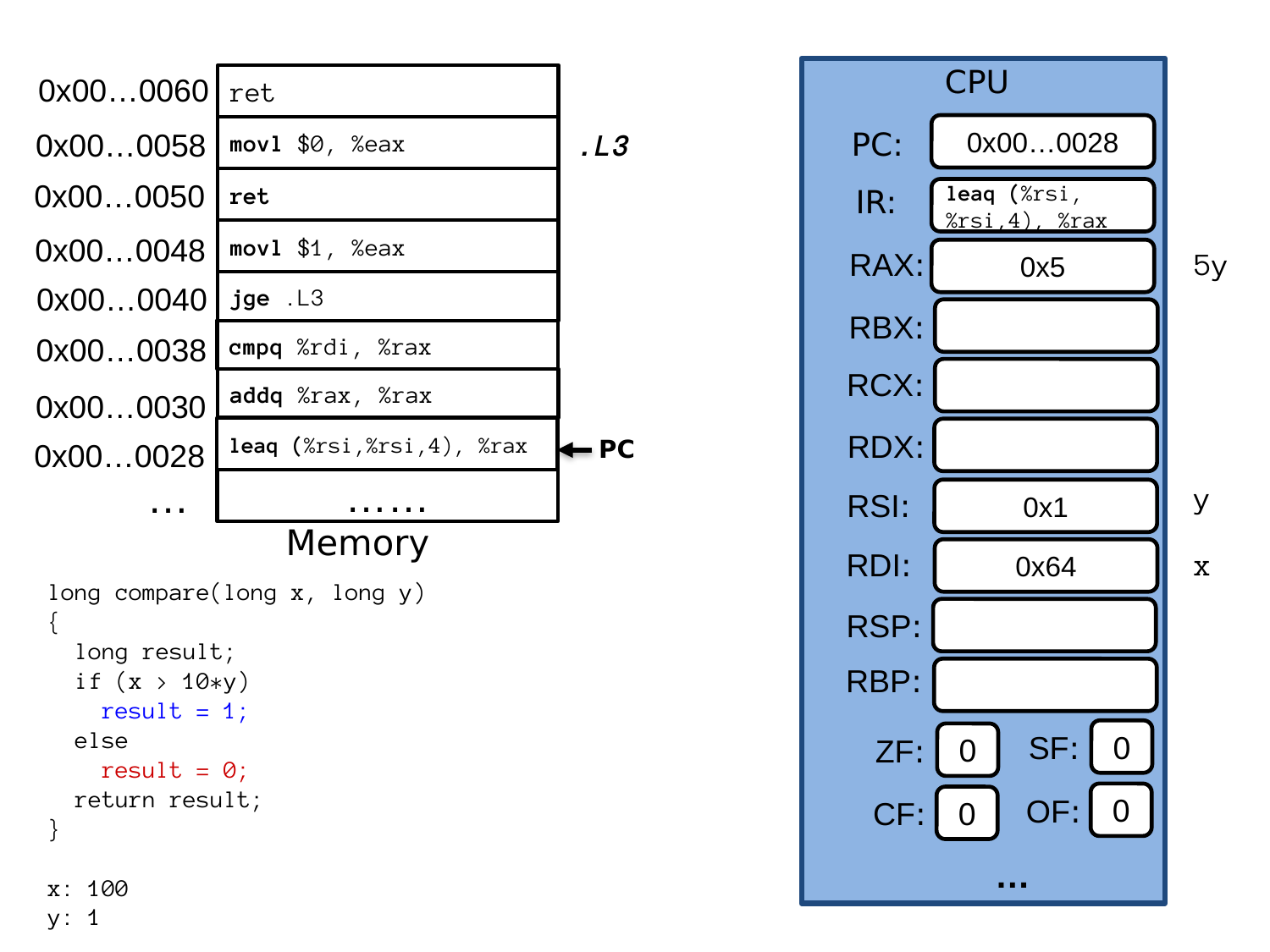

CPU

0x00…0060
ret
0x00…0028
movl $0, %eax
.L3
PC:
0x00…0058
ret
0x00…0050
IR:
leaq (%rsi,%rsi,4), %rax
movl $1, %eax
0x00…0048
5y
RAX:
0x5
jge .L3
0x00…0040

RBX:
cmpq %rdi, %rax
0x00…0038
RCX:

addq %rax, %rax
0x00…0030
leaq (%rsi,%rsi,4), %rax

RDX:
PC
0x00…0028
…
……
y
RSI:
0x1
Memory
x
RDI:
0x64
long compare(long x, long y)
{
  long result;
  if (x > 10*y)
    result = 1;
  else
    result = 0;
  return result;
}

x: 100
y: 1

RSP:
RBP:

0
SF:
0
ZF:
0
OF:
0
CF:
…